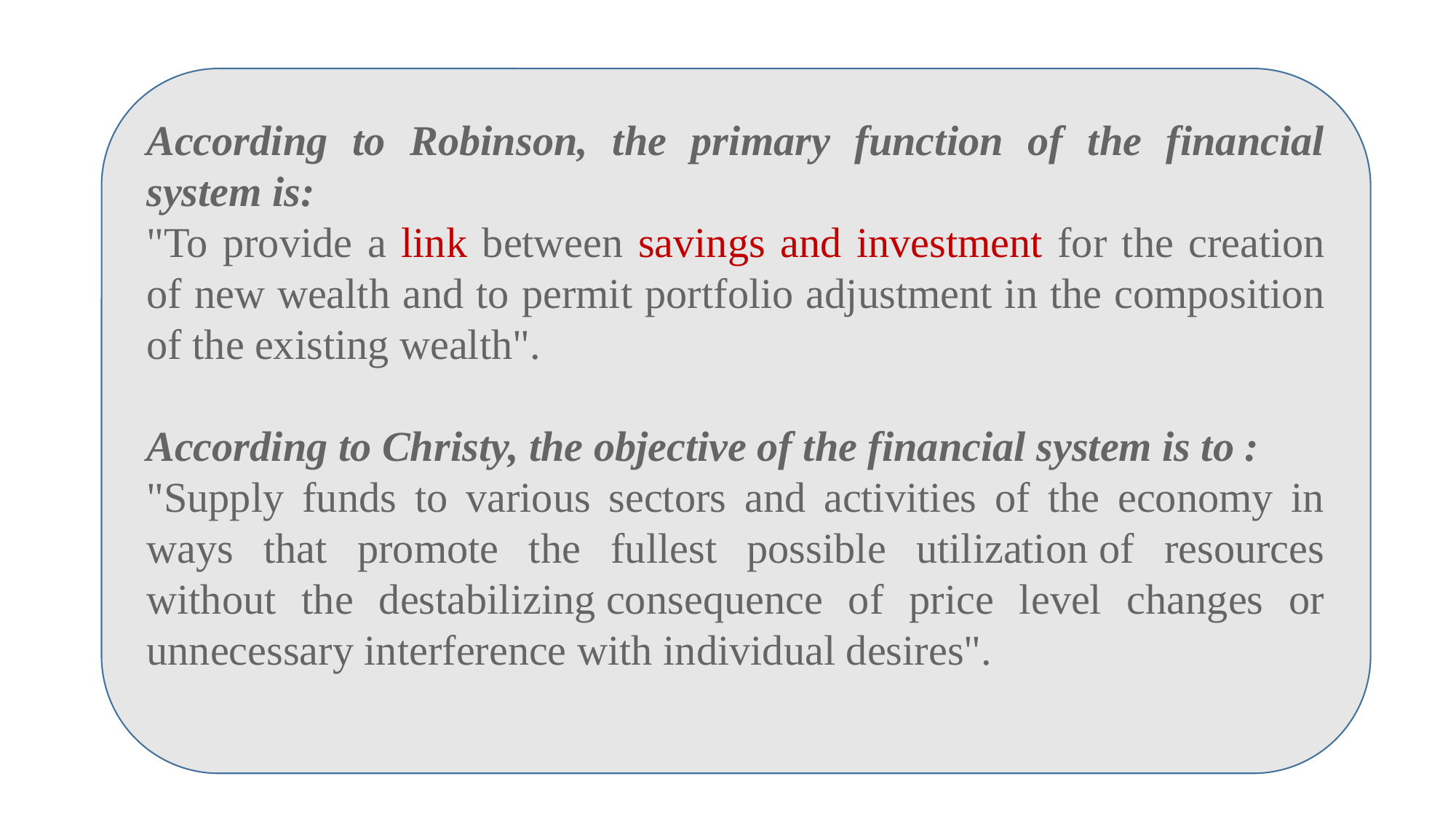

According to Robinson, the primary function of the financial system is:
"To provide a link between savings and investment for the creation of new wealth and to permit portfolio adjustment in the composition of the existing wealth".

According to Christy, the objective of the financial system is to :
"Supply funds to various sectors and activities of the economy in ways that promote the fullest possible utilization of resources without the destabilizing consequence of price level changes or unnecessary interference with individual desires".